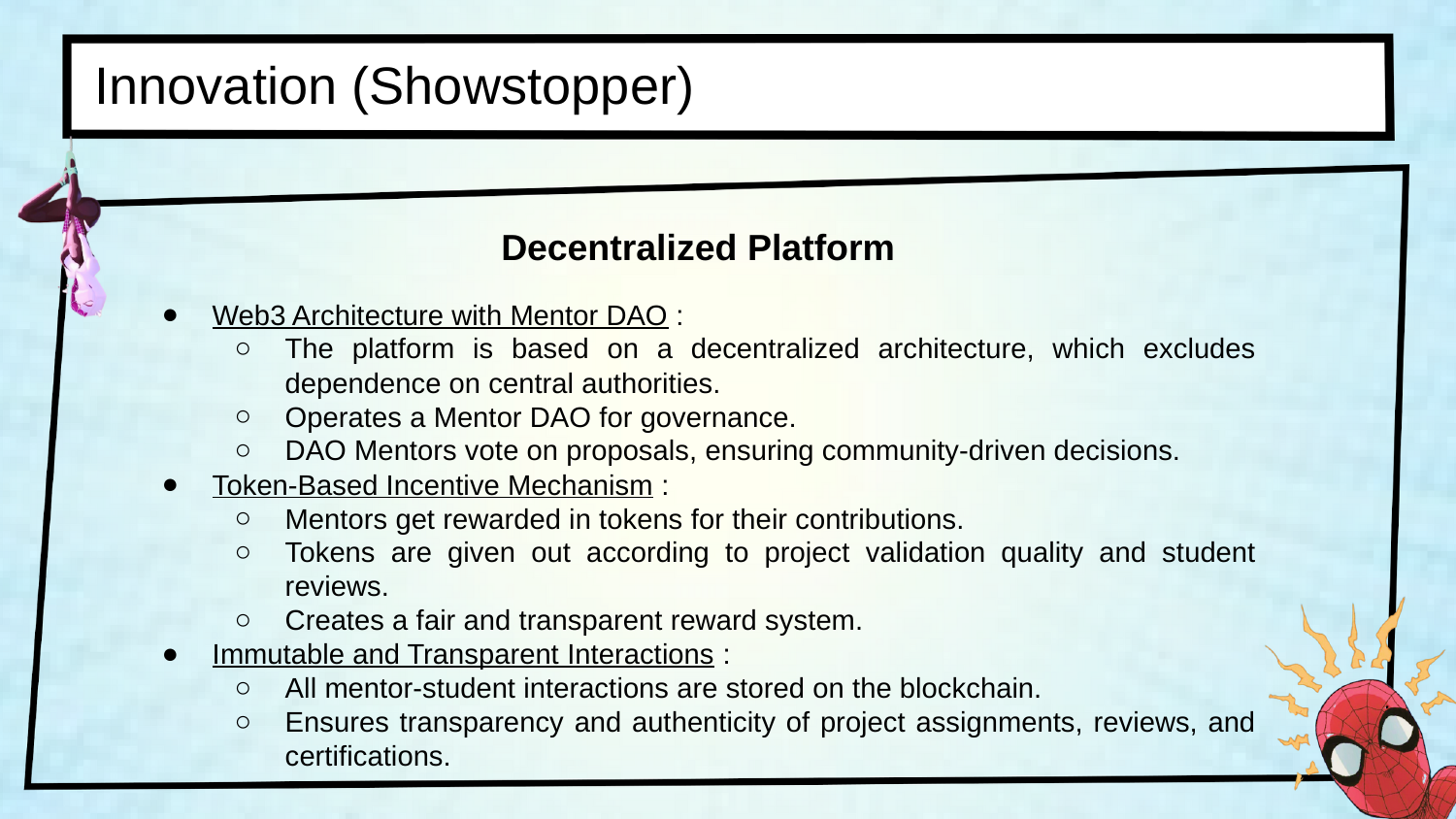

Innovation (Showstopper)
Decentralized Platform

Web3 Architecture with Mentor DAO :
The platform is based on a decentralized architecture, which excludes dependence on central authorities.
Operates a Mentor DAO for governance.
DAO Mentors vote on proposals, ensuring community-driven decisions.
Token-Based Incentive Mechanism :
Mentors get rewarded in tokens for their contributions.
Tokens are given out according to project validation quality and student reviews.
Creates a fair and transparent reward system.
Immutable and Transparent Interactions :
All mentor-student interactions are stored on the blockchain.
Ensures transparency and authenticity of project assignments, reviews, and certifications.